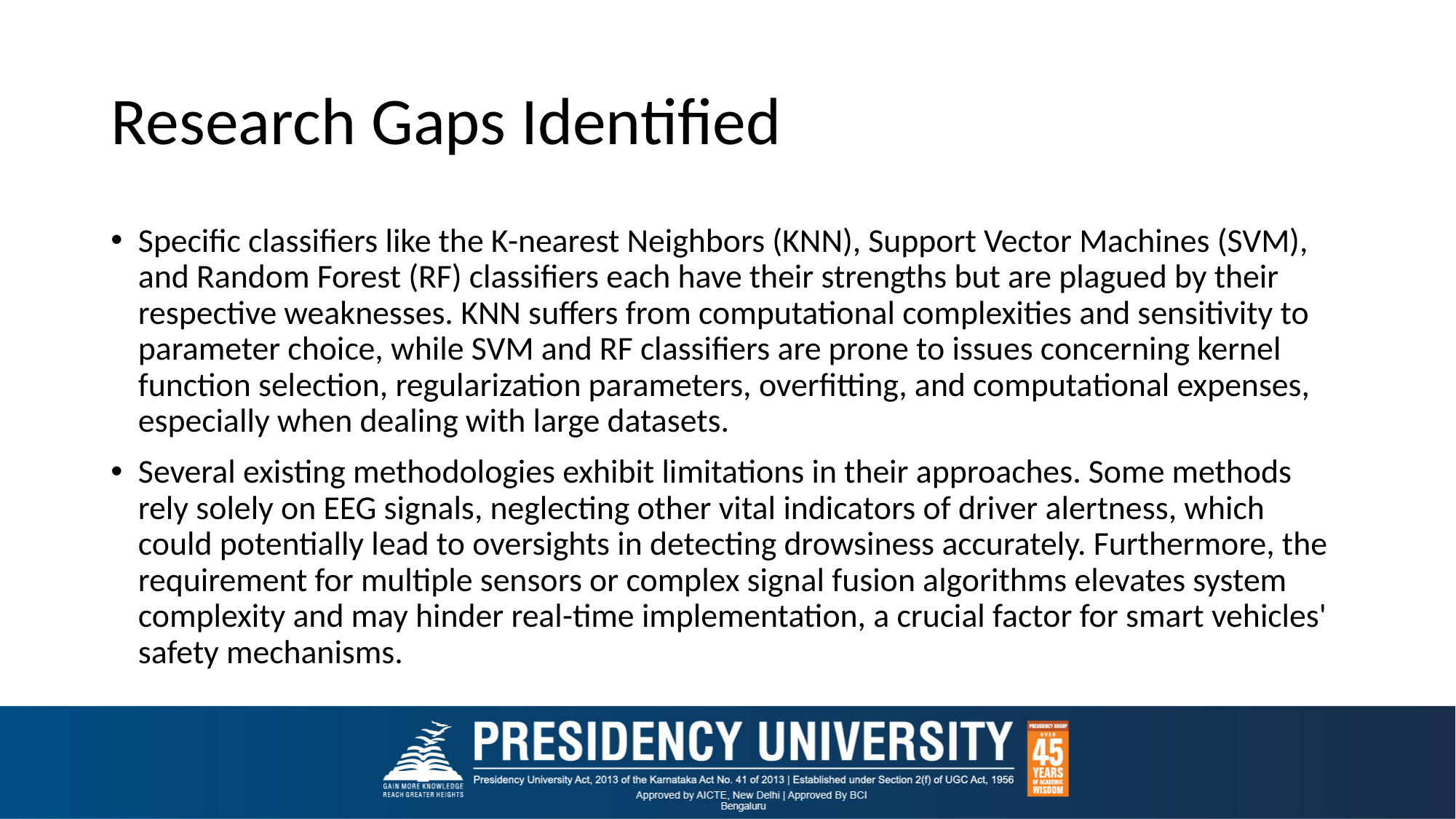

# Research Gaps Identified
Specific classifiers like the K-nearest Neighbors (KNN), Support Vector Machines (SVM), and Random Forest (RF) classifiers each have their strengths but are plagued by their respective weaknesses. KNN suffers from computational complexities and sensitivity to parameter choice, while SVM and RF classifiers are prone to issues concerning kernel function selection, regularization parameters, overfitting, and computational expenses, especially when dealing with large datasets.
Several existing methodologies exhibit limitations in their approaches. Some methods rely solely on EEG signals, neglecting other vital indicators of driver alertness, which could potentially lead to oversights in detecting drowsiness accurately. Furthermore, the requirement for multiple sensors or complex signal fusion algorithms elevates system complexity and may hinder real-time implementation, a crucial factor for smart vehicles' safety mechanisms.